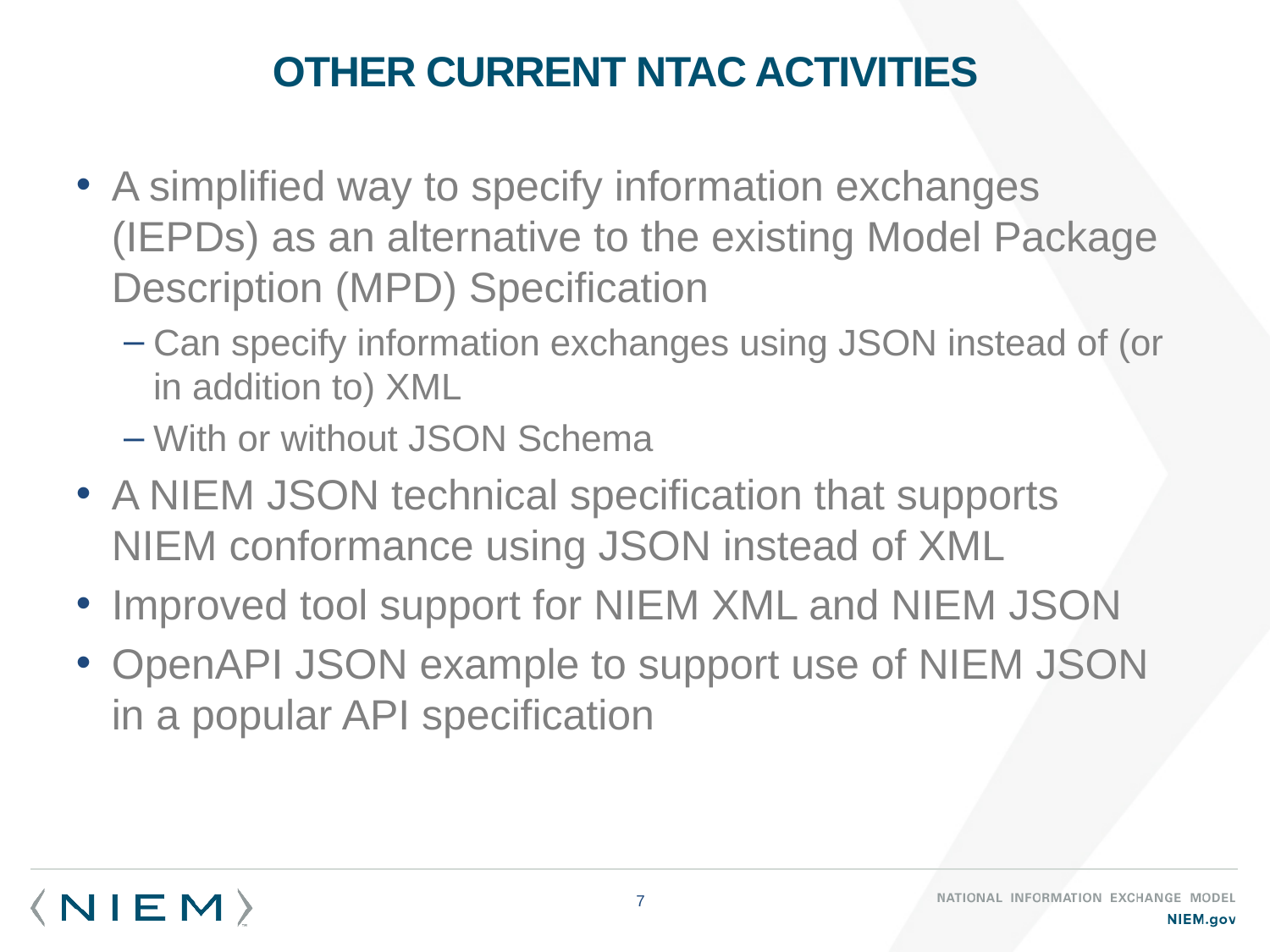

# Other current NTAC activities
A simplified way to specify information exchanges (IEPDs) as an alternative to the existing Model Package Description (MPD) Specification
Can specify information exchanges using JSON instead of (or in addition to) XML
With or without JSON Schema
A NIEM JSON technical specification that supports NIEM conformance using JSON instead of XML
Improved tool support for NIEM XML and NIEM JSON
OpenAPI JSON example to support use of NIEM JSON in a popular API specification

7